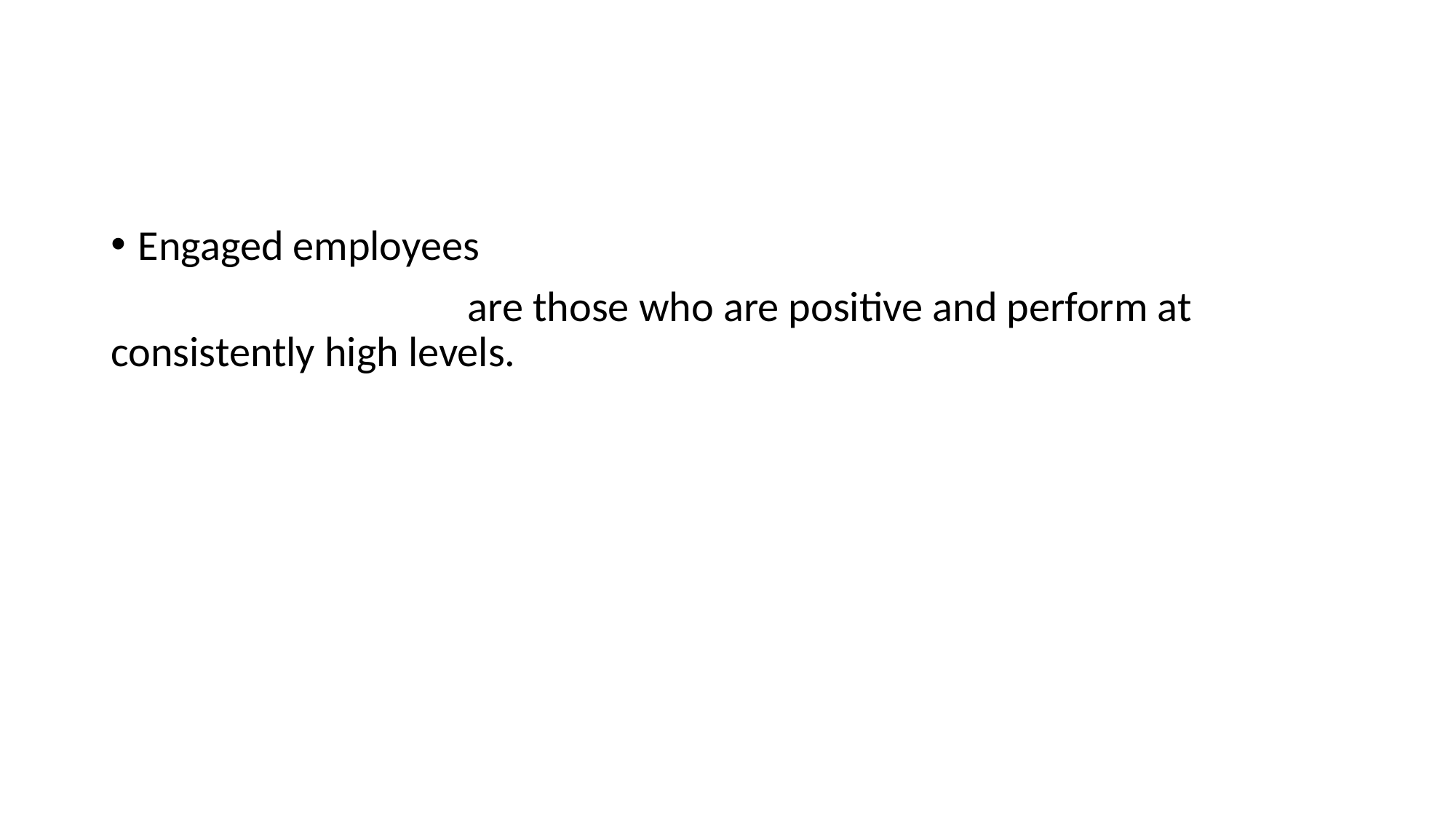

#
Engaged employees
                                     are those who are positive and perform at consistently high levels.